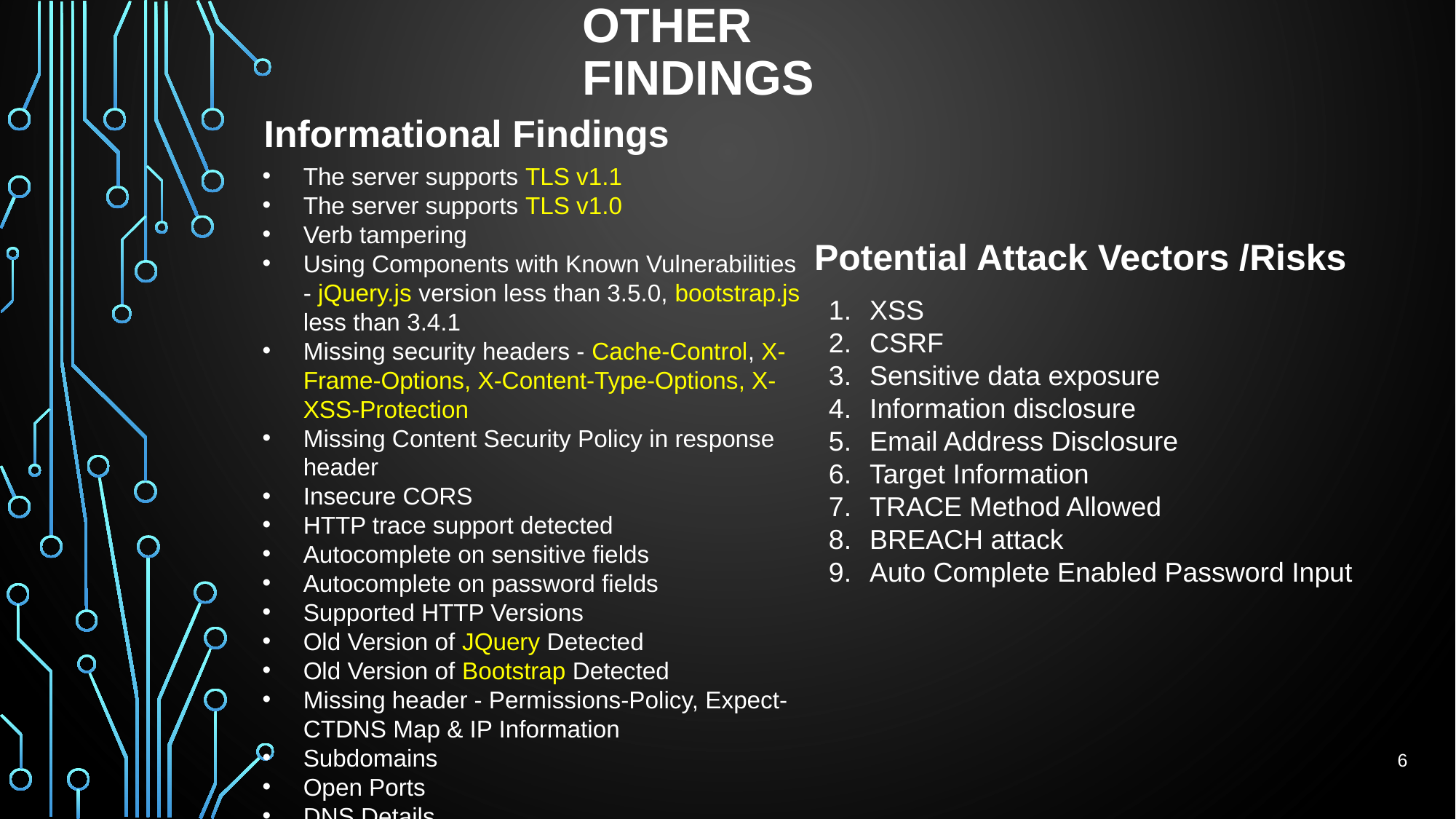

OTHER  Findings
Informational Findings
The server supports TLS v1.1
The server supports TLS v1.0
Verb tampering
Using Components with Known Vulnerabilities - jQuery.js version less than 3.5.0, bootstrap.js less than 3.4.1
Missing security headers - Cache-Control, X-Frame-Options, X-Content-Type-Options, X-XSS-Protection
Missing Content Security Policy in response header
Insecure CORS
HTTP trace support detected
Autocomplete on sensitive fields
Autocomplete on password fields
Supported HTTP Versions
Old Version of JQuery Detected
Old Version of Bootstrap Detected
Missing header - Permissions-Policy, Expect-CTDNS Map & IP Information
Subdomains
Open Ports
DNS Details
Potential Attack Vectors /Risks
XSS
CSRF
Sensitive data exposure
Information disclosure
Email Address Disclosure
Target Information
TRACE Method Allowed
BREACH attack
Auto Complete Enabled Password Input
6